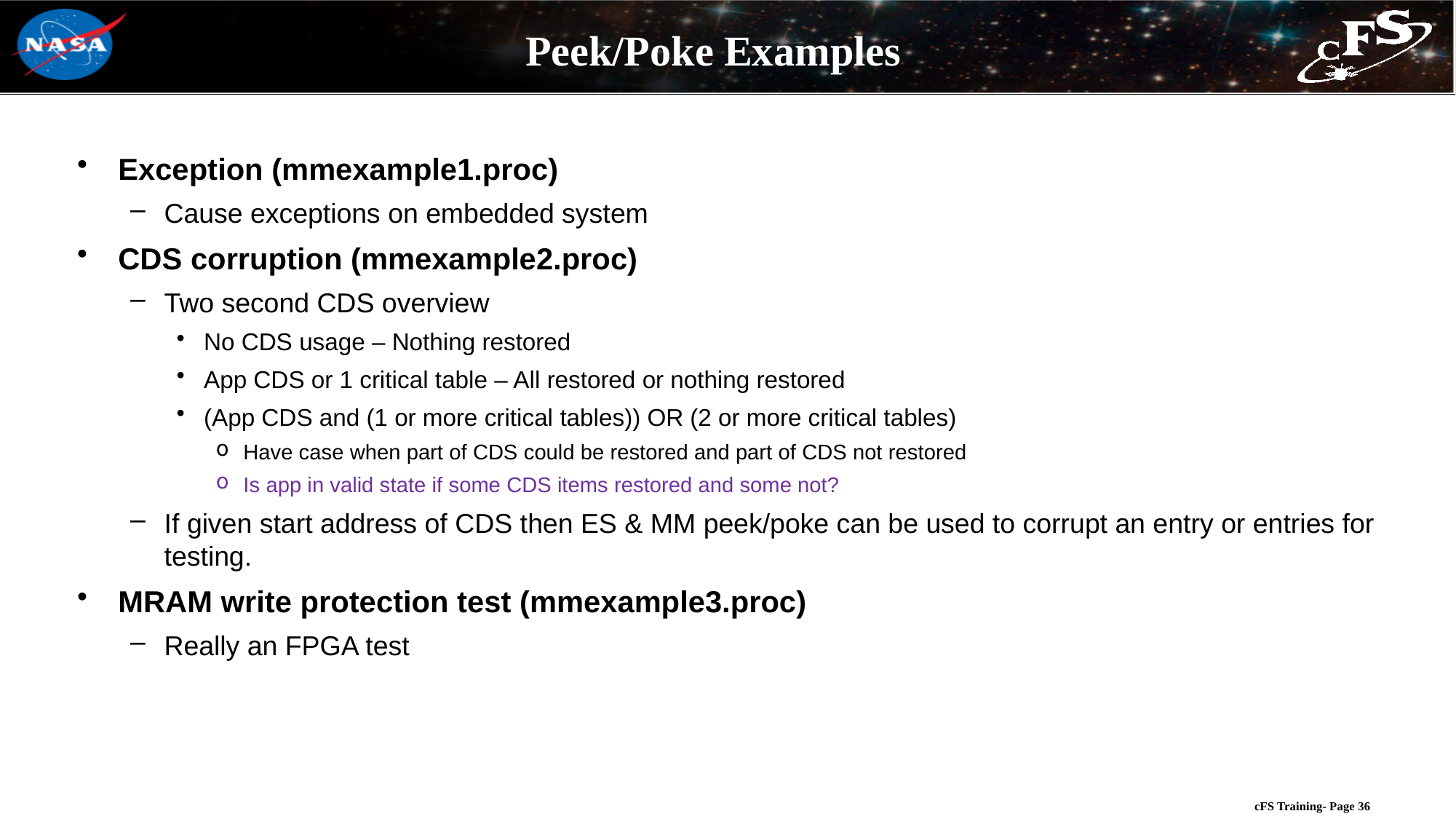

# Peek/Poke Examples
Exception (mmexample1.proc)
Cause exceptions on embedded system
CDS corruption (mmexample2.proc)
Two second CDS overview
No CDS usage – Nothing restored
App CDS or 1 critical table – All restored or nothing restored
(App CDS and (1 or more critical tables)) OR (2 or more critical tables)
Have case when part of CDS could be restored and part of CDS not restored
Is app in valid state if some CDS items restored and some not?
If given start address of CDS then ES & MM peek/poke can be used to corrupt an entry or entries for testing.
MRAM write protection test (mmexample3.proc)
Really an FPGA test